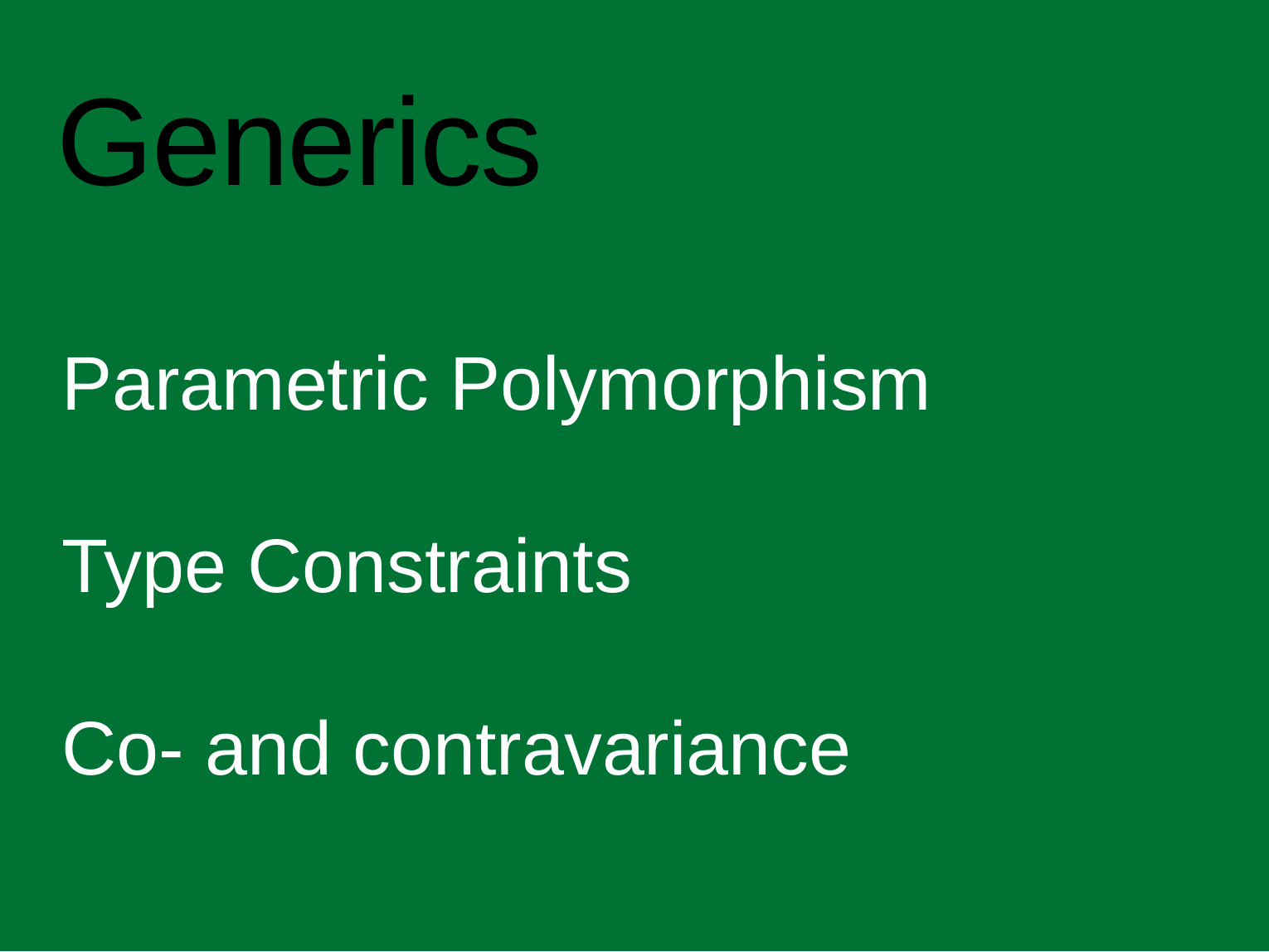

# Generics
Parametric Polymorphism

Type Constraints

Co- and contravariance